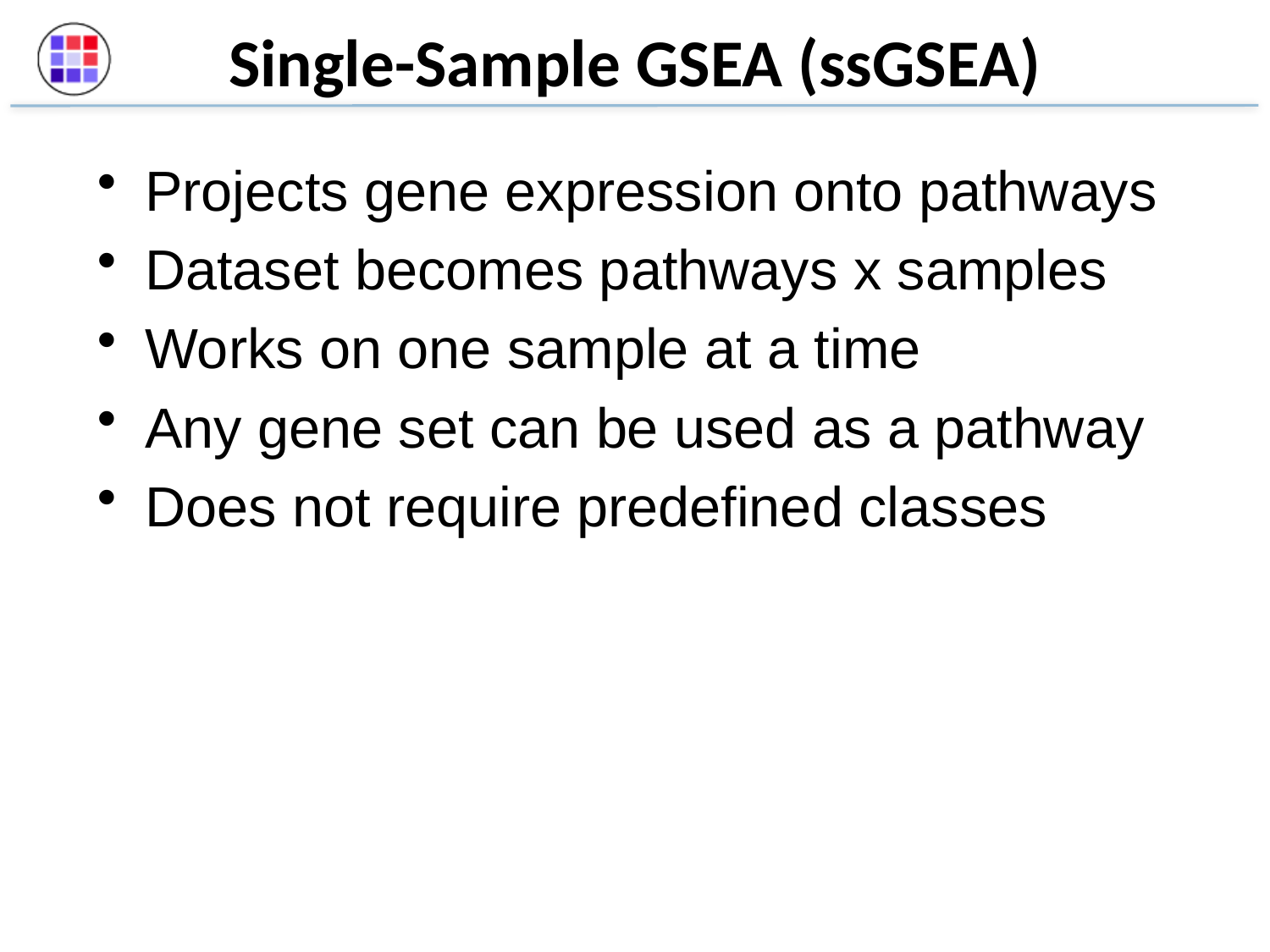

# Single-Sample GSEA (ssGSEA)
Projects gene expression onto pathways
Dataset becomes pathways x samples
Works on one sample at a time
Any gene set can be used as a pathway
Does not require predefined classes